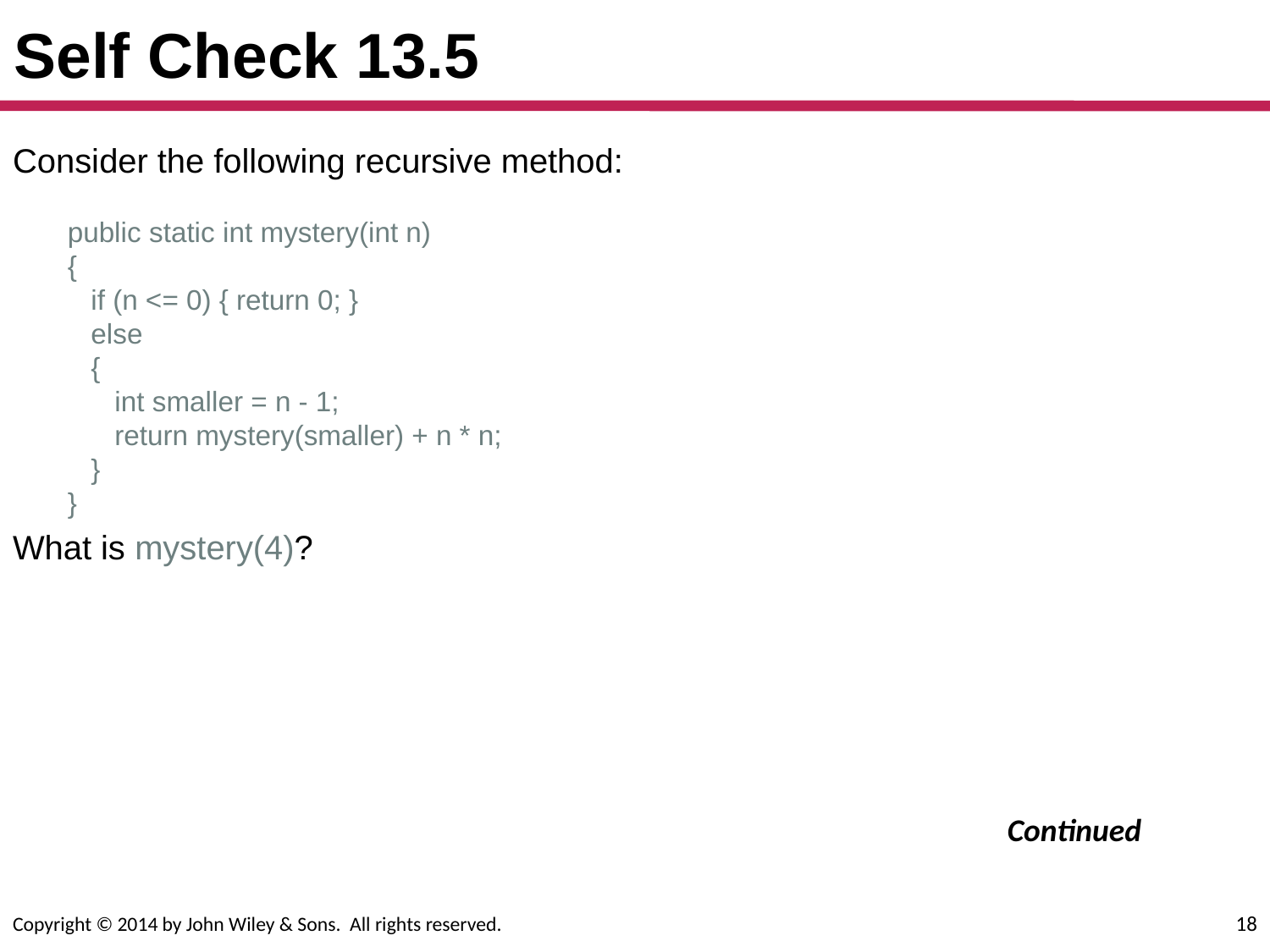

# Self Check 13.5
Consider the following recursive method:

public static int mystery(int n)
{
   if (n <= 0) { return 0; }
   else
   {
      int smaller = n - 1;
      return mystery(smaller) + n * n;
   }
}
What is mystery(4)?
Continued